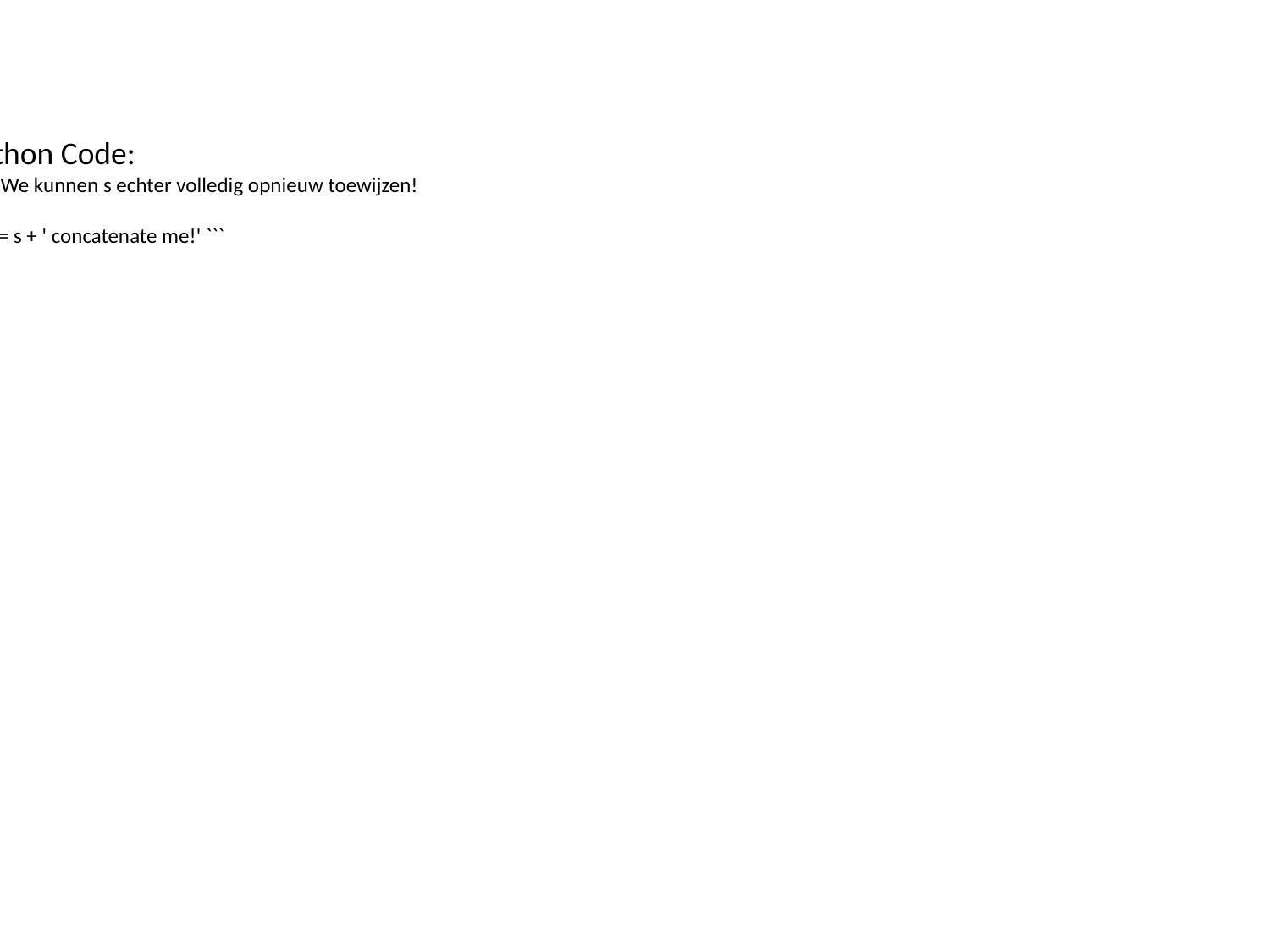

Python Code:
``` # We kunnen s echter volledig opnieuw toewijzen!
 ```
``` s = s + ' concatenate me!' ```